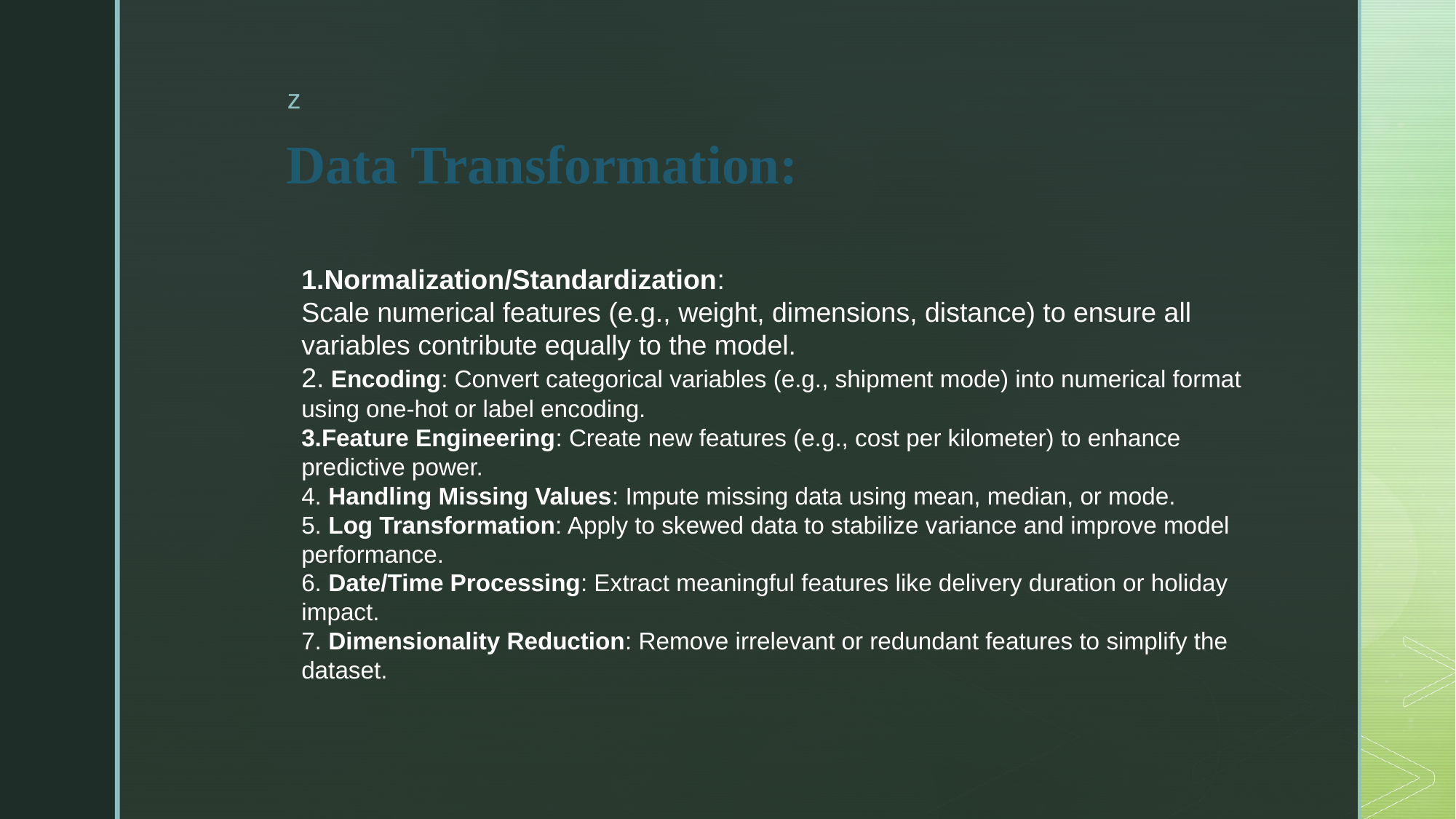

# Data Transformation:
1.Normalization/Standardization:
Scale numerical features (e.g., weight, dimensions, distance) to ensure all variables contribute equally to the model.
2. Encoding: Convert categorical variables (e.g., shipment mode) into numerical format using one-hot or label encoding.
3.Feature Engineering: Create new features (e.g., cost per kilometer) to enhance predictive power.
4. Handling Missing Values: Impute missing data using mean, median, or mode.
5. Log Transformation: Apply to skewed data to stabilize variance and improve model performance.
6. Date/Time Processing: Extract meaningful features like delivery duration or holiday impact.
7. Dimensionality Reduction: Remove irrelevant or redundant features to simplify the dataset.